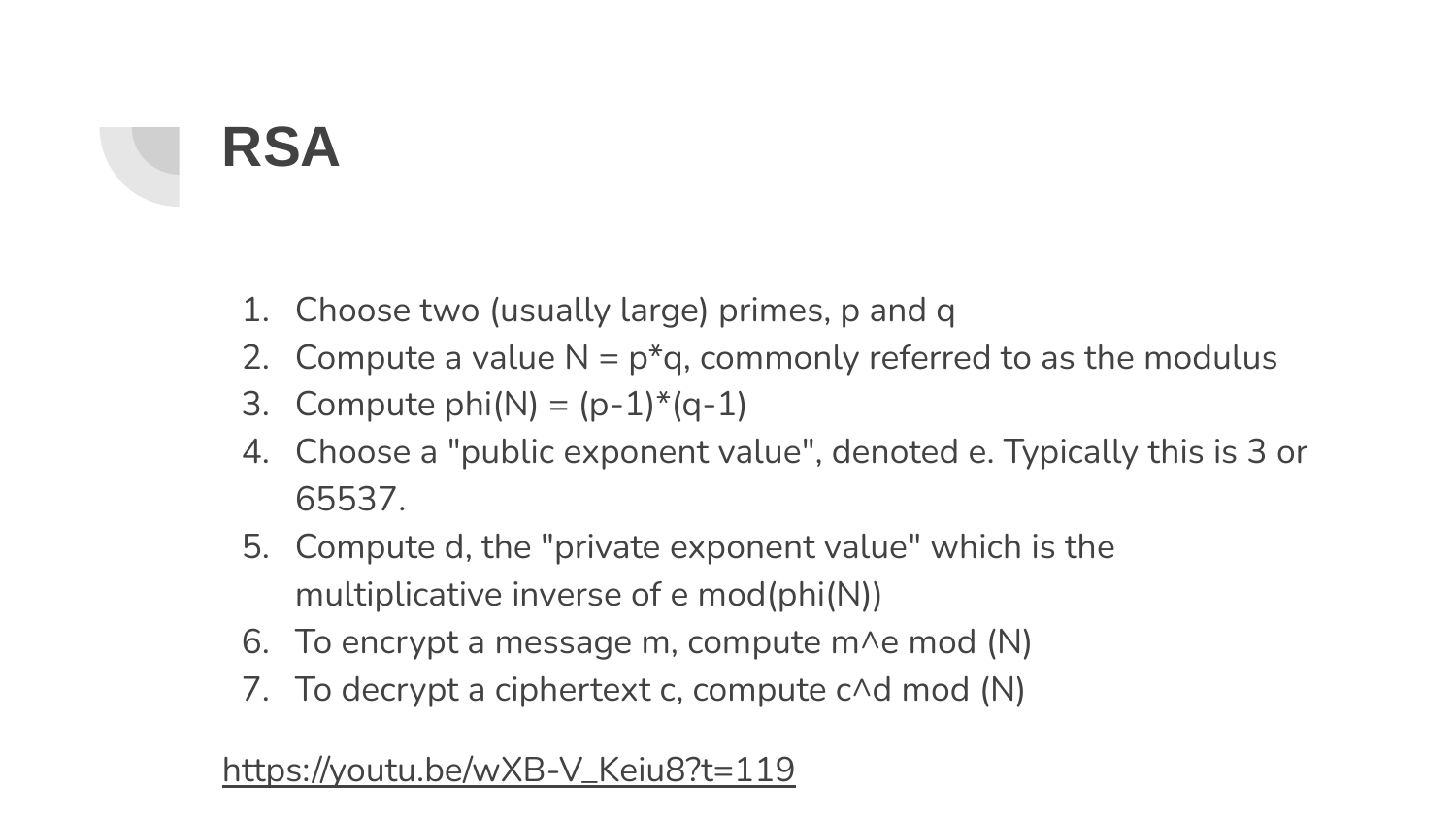

# RSA
Choose two (usually large) primes, p and q
Compute a value N = p*q, commonly referred to as the modulus
Compute phi(N) = (p-1)*(q-1)
Choose a "public exponent value", denoted e. Typically this is 3 or 65537.
Compute d, the "private exponent value" which is the multiplicative inverse of e mod(phi(N))
To encrypt a message m, compute m^e mod (N)
To decrypt a ciphertext c, compute c^d mod (N)
https://youtu.be/wXB-V_Keiu8?t=119